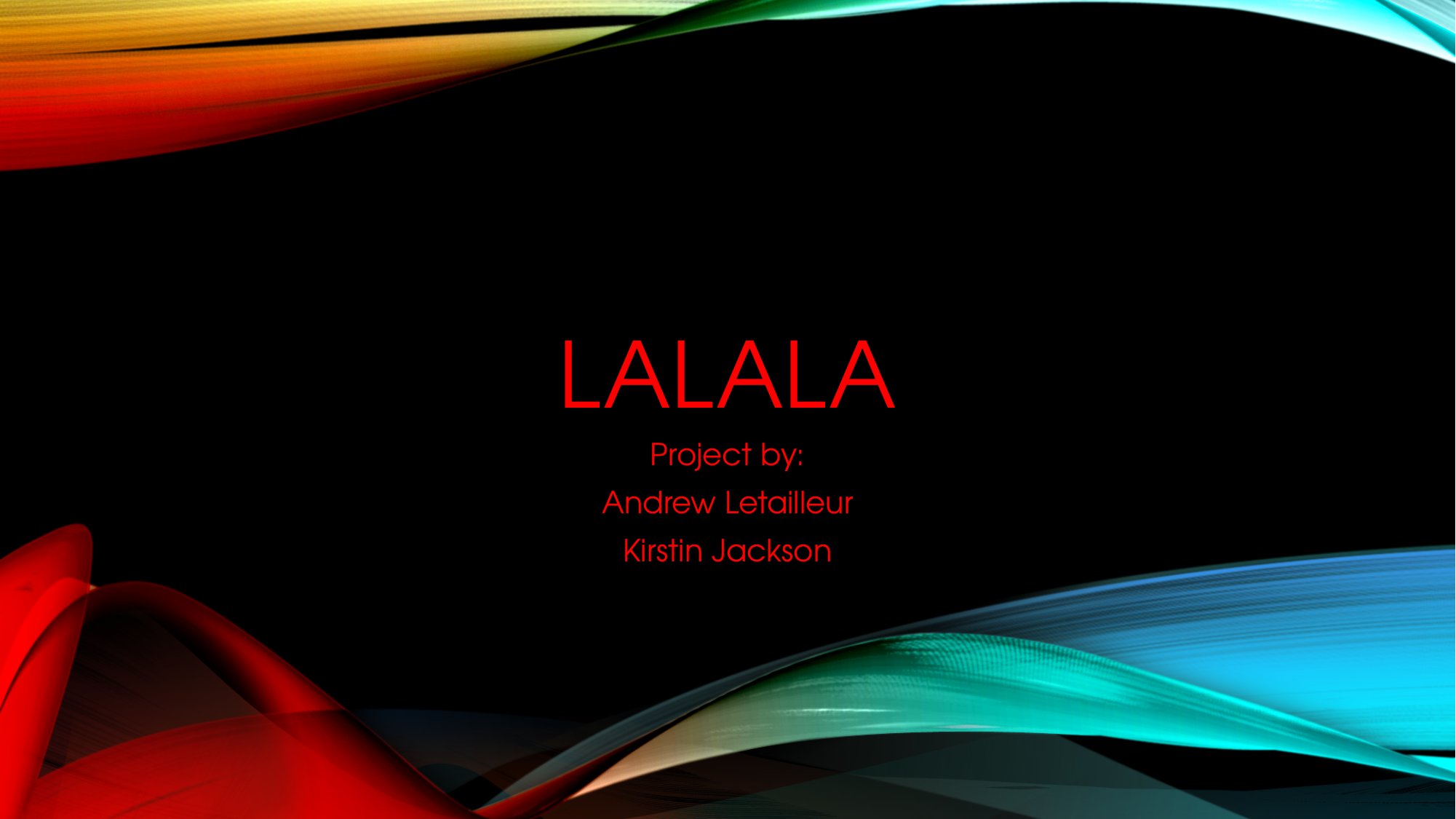

# Lalala
Project by:
Andrew Letailleur
Kirstin Jackson